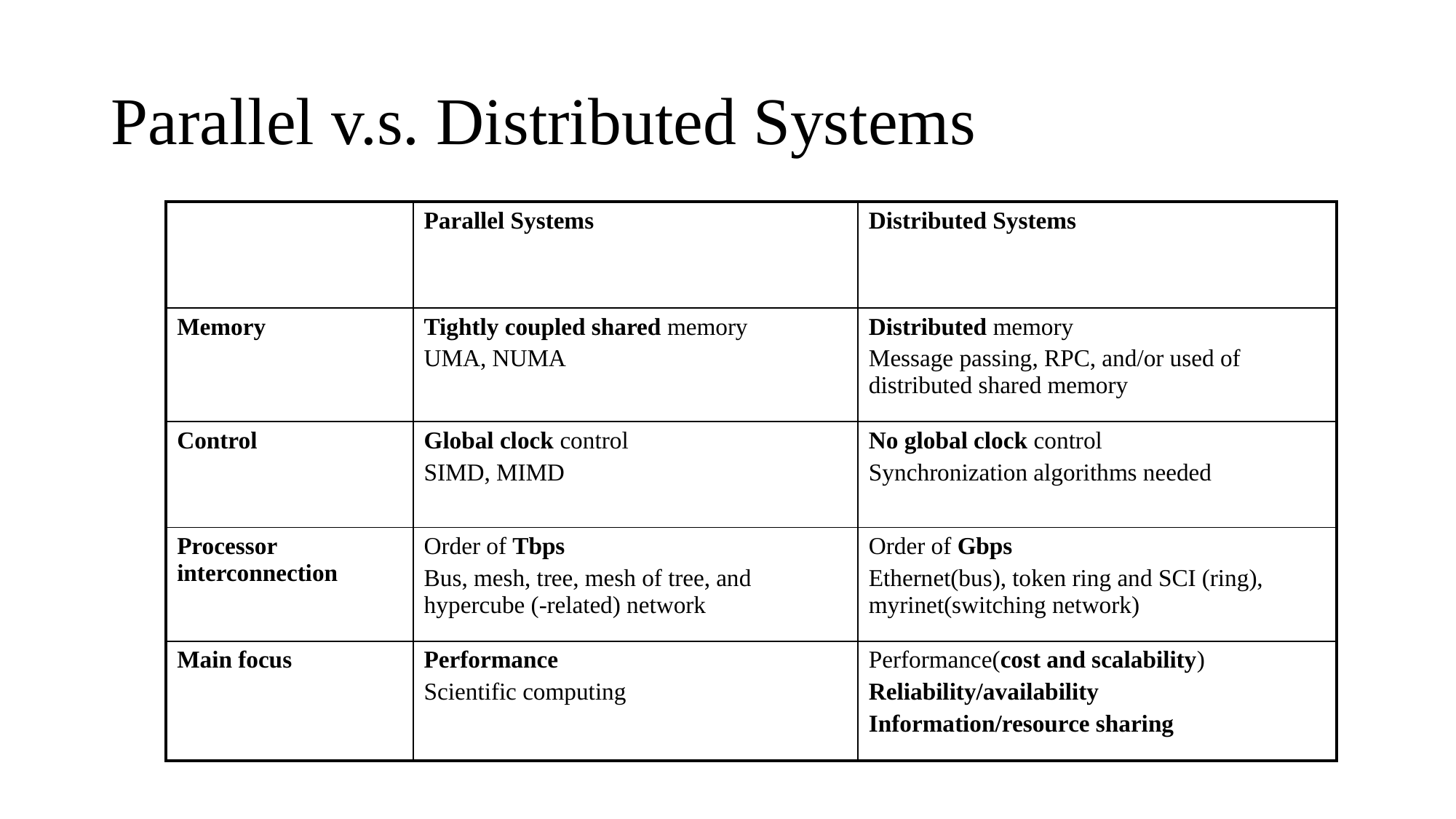

# Parallel v.s. Distributed Systems
|  | Parallel Systems | Distributed Systems |
| --- | --- | --- |
| Memory | Tightly coupled shared memory UMA, NUMA | Distributed memory Message passing, RPC, and/or used of distributed shared memory |
| Control | Global clock control SIMD, MIMD | No global clock control Synchronization algorithms needed |
| Processor interconnection | Order of Tbps Bus, mesh, tree, mesh of tree, and hypercube (-related) network | Order of Gbps Ethernet(bus), token ring and SCI (ring), myrinet(switching network) |
| Main focus | Performance Scientific computing | Performance(cost and scalability) Reliability/availability Information/resource sharing |